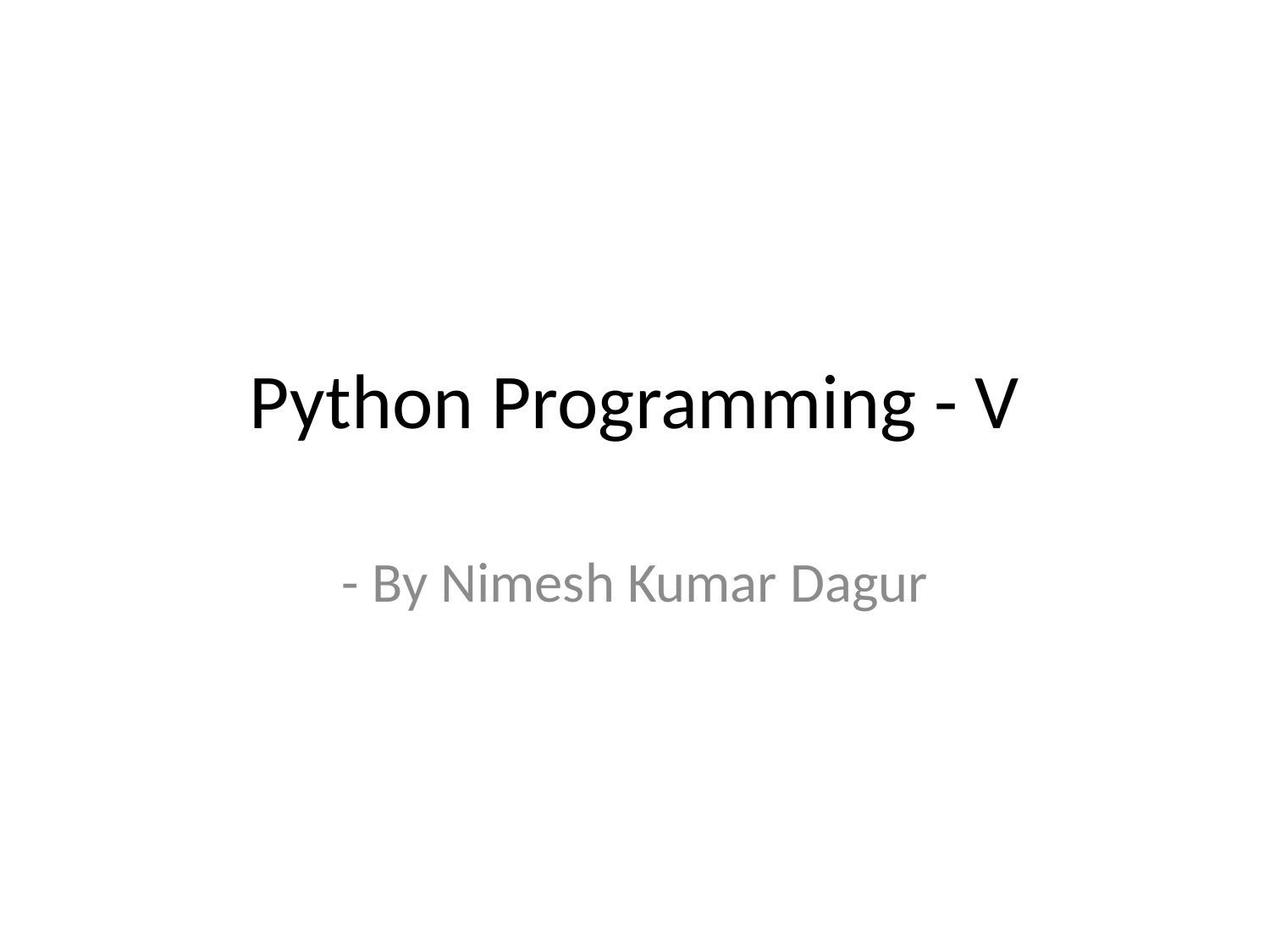

# Python Programming - V
- By Nimesh Kumar Dagur